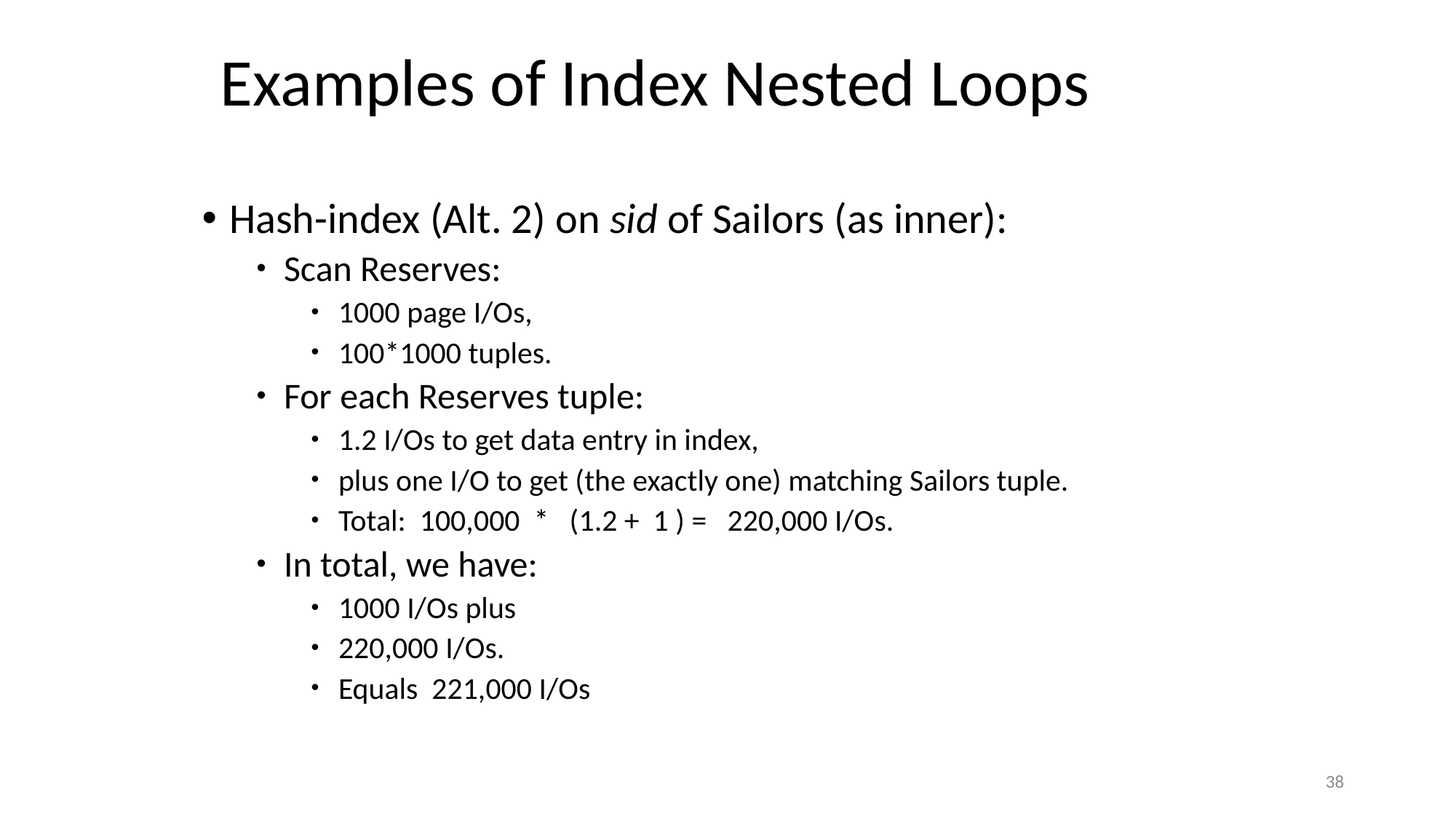

# Examples of Index Nested Loops
Hash-index (Alt. 2) on sid of Sailors (as inner):
Scan Reserves:
1000 page I/Os,
100*1000 tuples.
For each Reserves tuple:
1.2 I/Os to get data entry in index,
plus one I/O to get (the exactly one) matching Sailors tuple.
Total:  100,000  *   (1.2 +  1 ) =   220,000 I/Os.
In total, we have:
1000 I/Os plus
220,000 I/Os.
Equals  221,000 I/Os

38